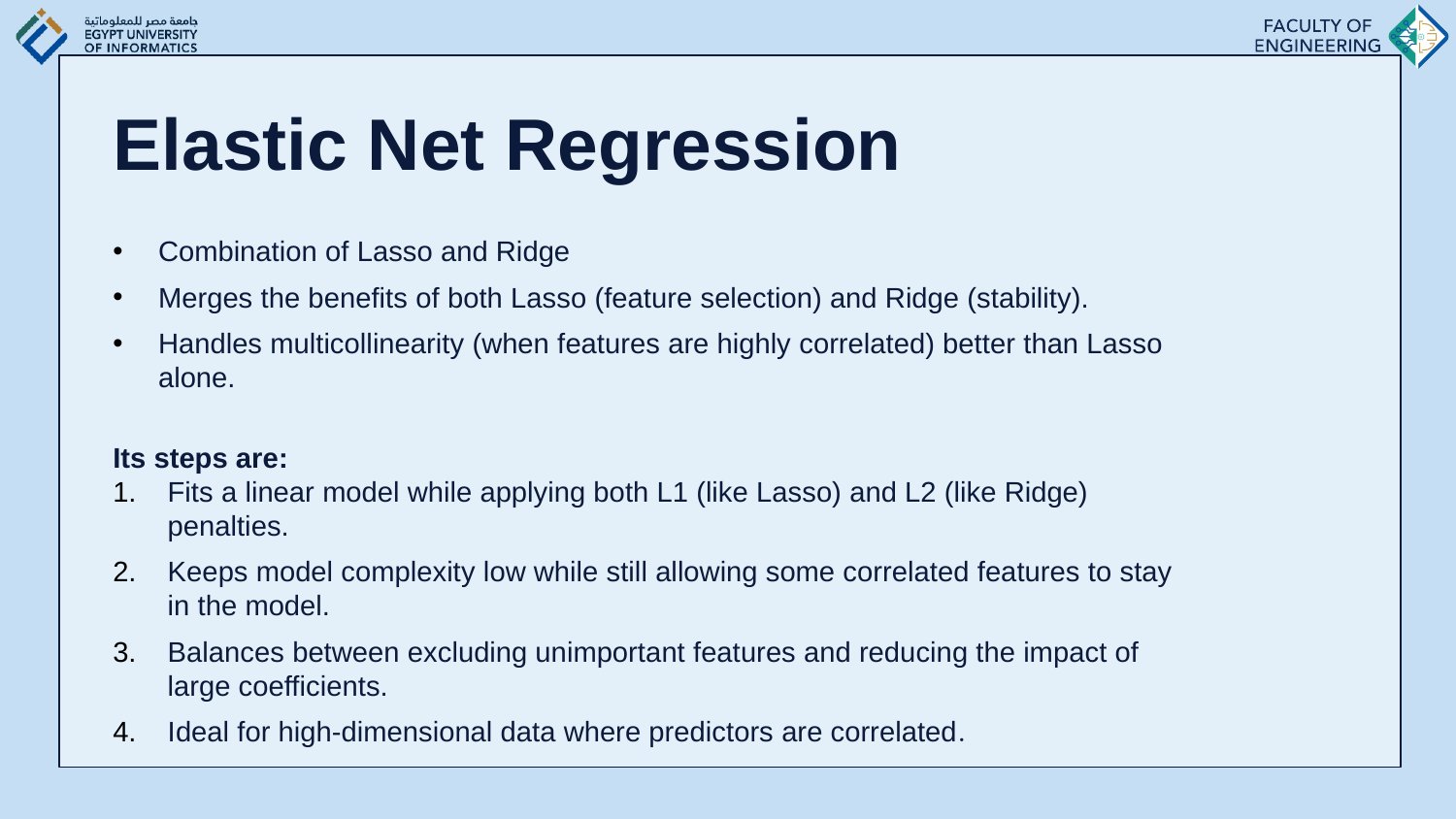

# Elastic Net Regression
Combination of Lasso and Ridge
Merges the benefits of both Lasso (feature selection) and Ridge (stability).
Handles multicollinearity (when features are highly correlated) better than Lasso alone.

Its steps are:
Fits a linear model while applying both L1 (like Lasso) and L2 (like Ridge) penalties.
Keeps model complexity low while still allowing some correlated features to stay in the model.
Balances between excluding unimportant features and reducing the impact of large coefficients.
Ideal for high-dimensional data where predictors are correlated.